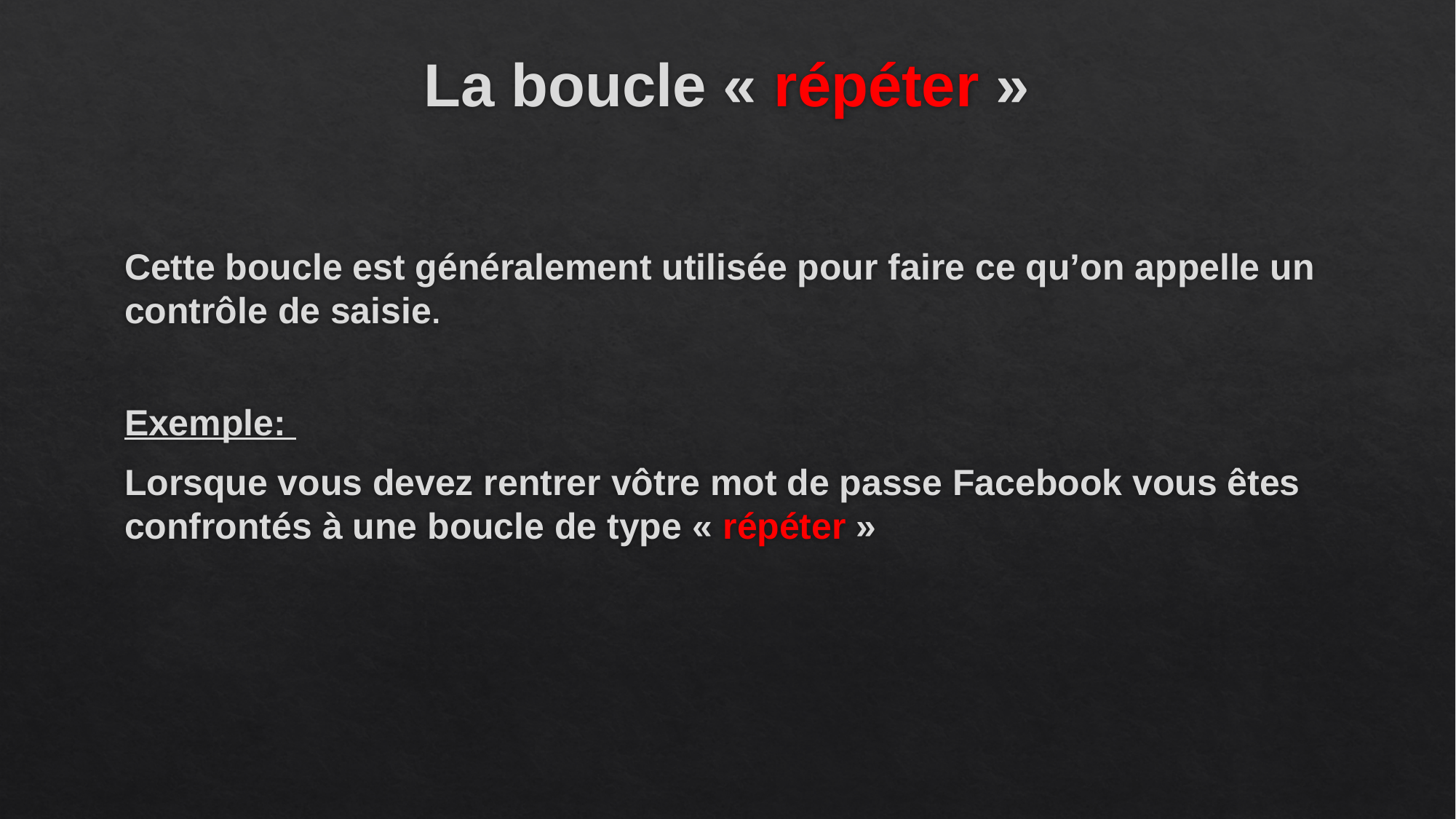

# La boucle « répéter »

Cette boucle est généralement utilisée pour faire ce qu’on appelle un contrôle de saisie.

Exemple:
Lorsque vous devez rentrer vôtre mot de passe Facebook vous êtes confrontés à une boucle de type « répéter »